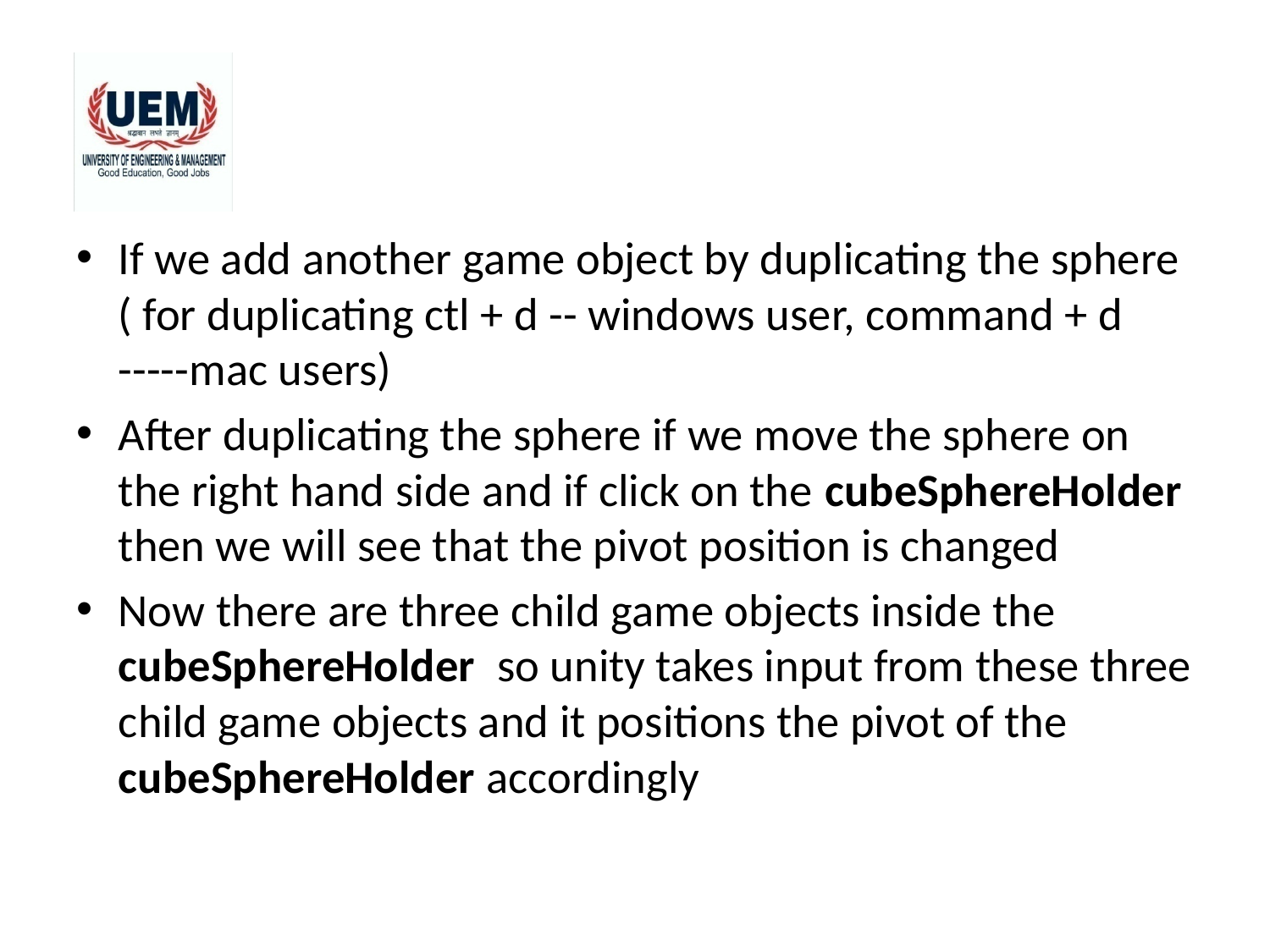

#
If we add another game object by duplicating the sphere ( for duplicating ctl + d -- windows user, command + d -----mac users)
After duplicating the sphere if we move the sphere on the right hand side and if click on the cubeSphereHolder then we will see that the pivot position is changed
Now there are three child game objects inside the cubeSphereHolder  so unity takes input from these three child game objects and it positions the pivot of the cubeSphereHolder accordingly